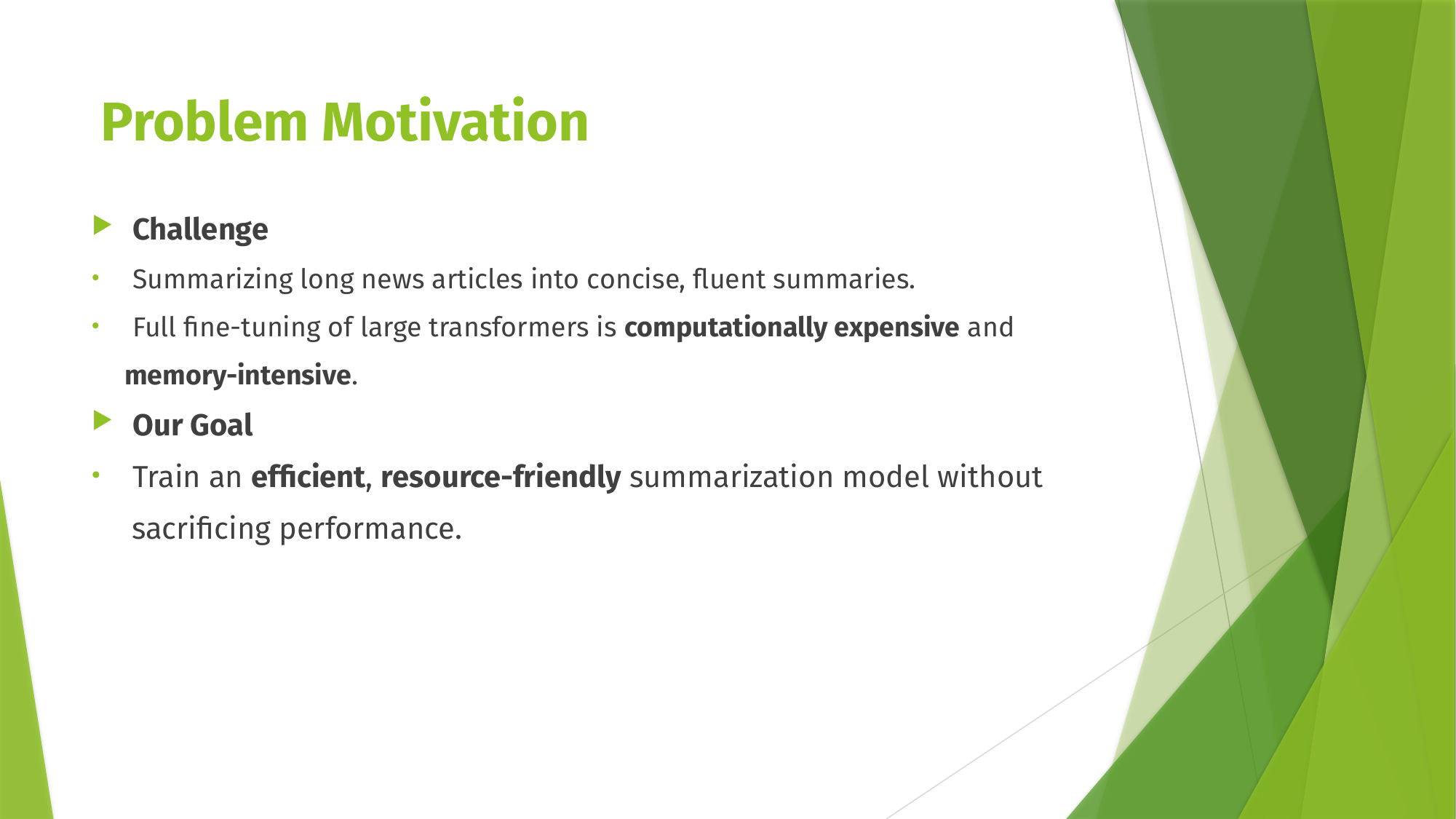

# Problem Motivation
Challenge
Summarizing long news articles into concise, fluent summaries.
Full fine-tuning of large transformers is computationally expensive and
     memory-intensive.
Our Goal
Train an efficient, resource-friendly summarization model without
     sacrificing performance.